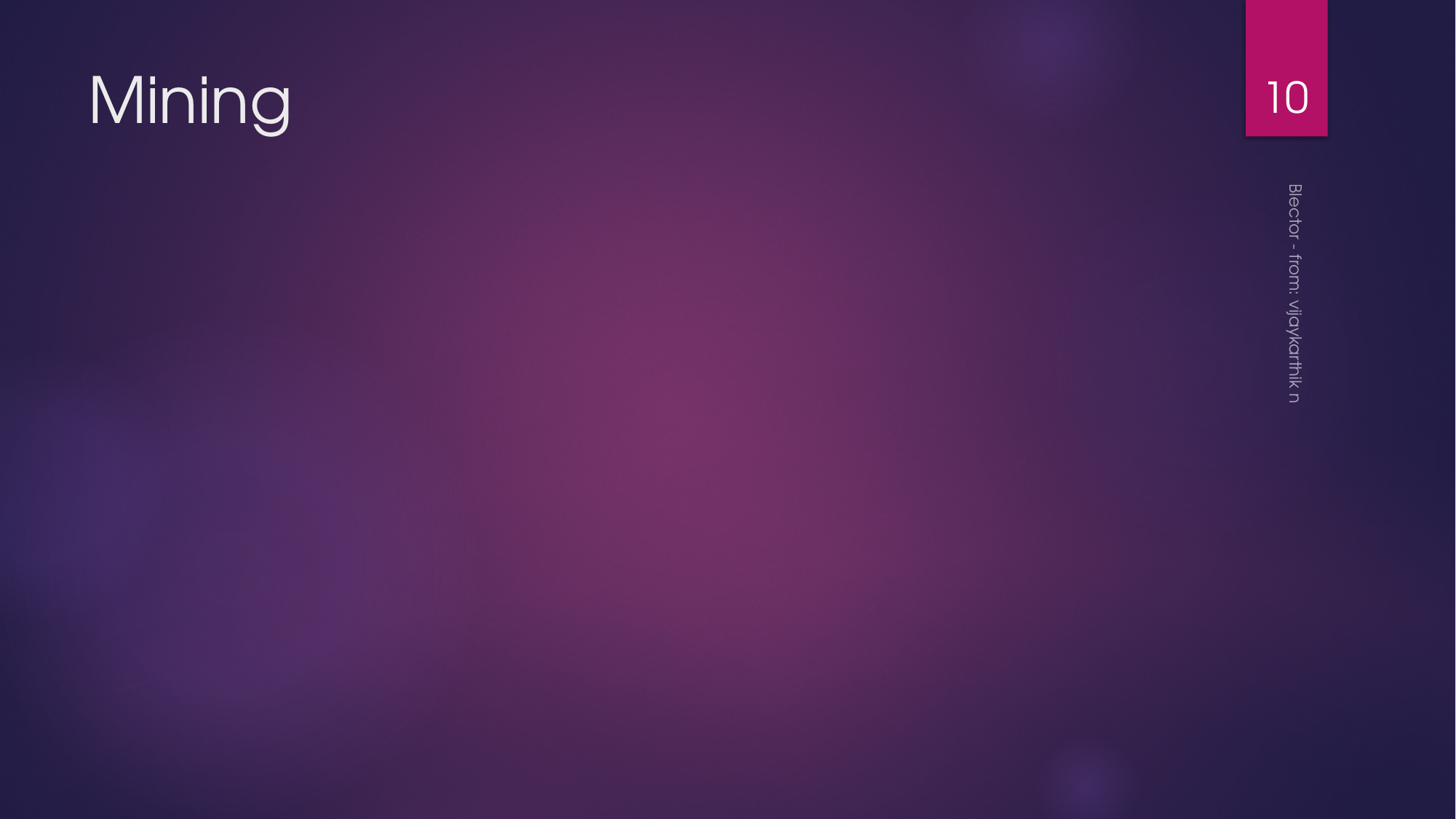

10
# Mining

Blector - from: vijaykarthik n